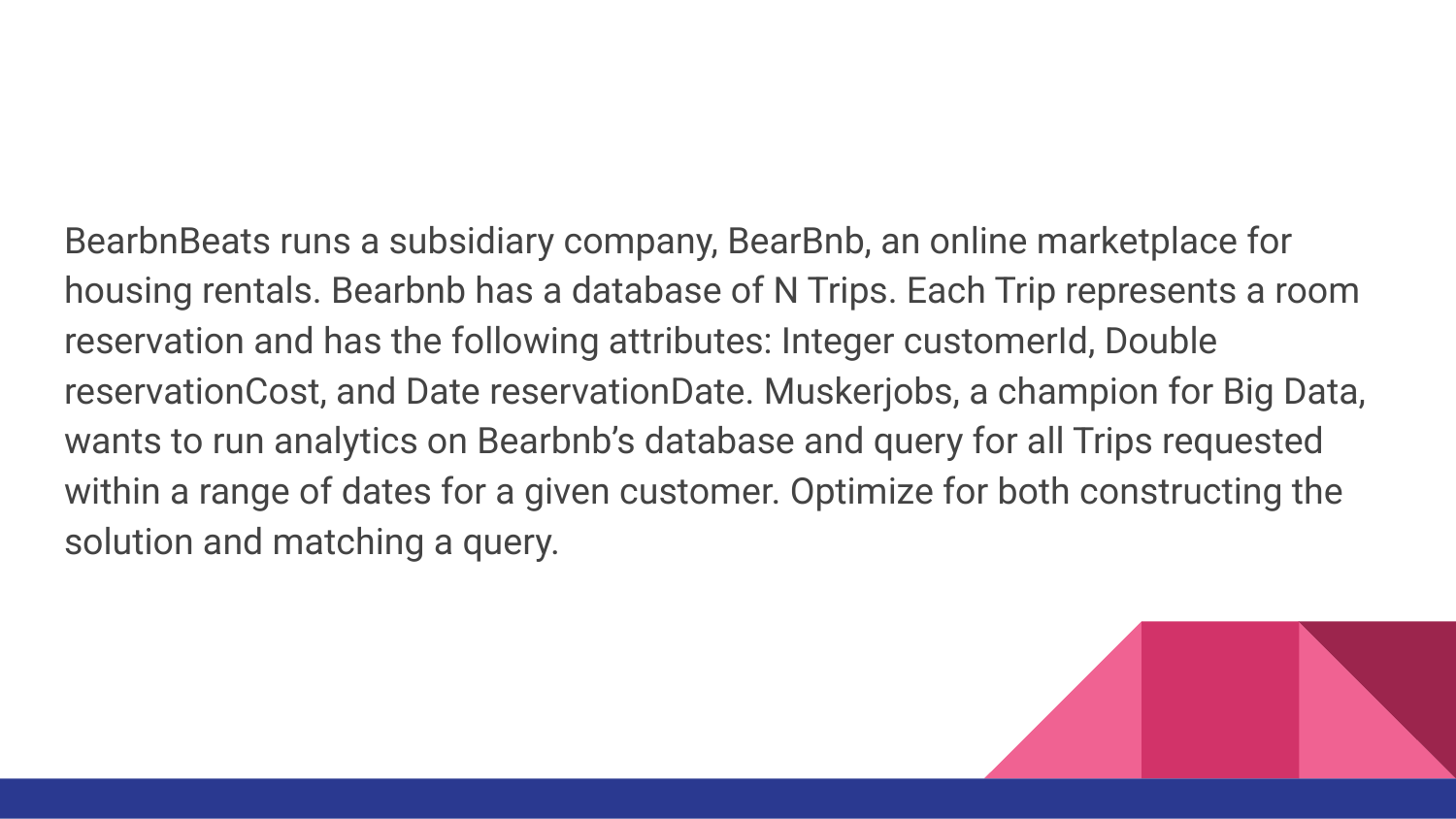

#
BearbnBeats runs a subsidiary company, BearBnb, an online marketplace for housing rentals. Bearbnb has a database of N Trips. Each Trip represents a room reservation and has the following attributes: Integer customerId, Double reservationCost, and Date reservationDate. Muskerjobs, a champion for Big Data, wants to run analytics on Bearbnb’s database and query for all Trips requested within a range of dates for a given customer. Optimize for both constructing the solution and matching a query.